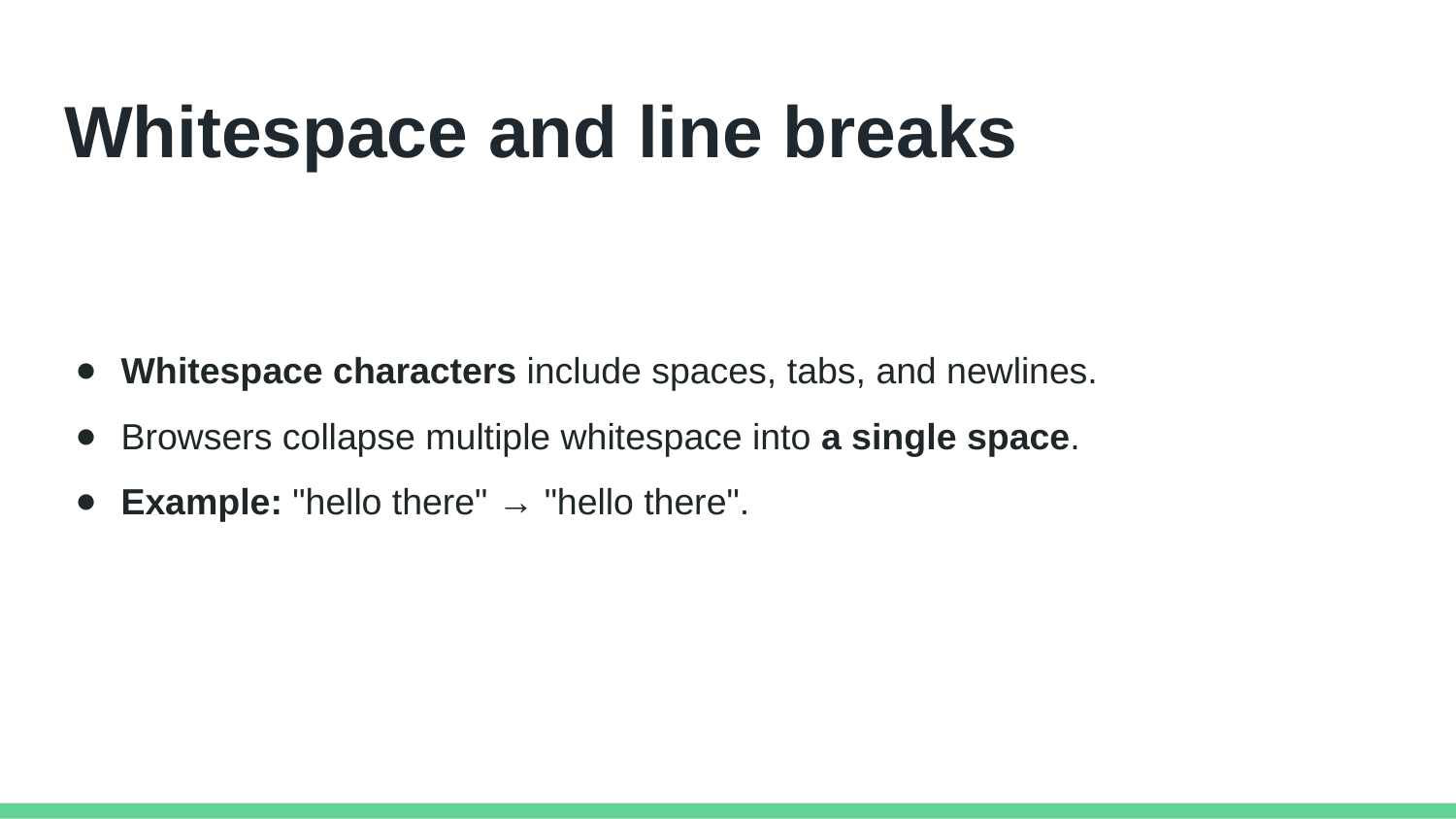

# Whitespace and line breaks

Whitespace characters include spaces, tabs, and newlines.
Browsers collapse multiple whitespace into a single space.
Example: "hello there" → "hello there".